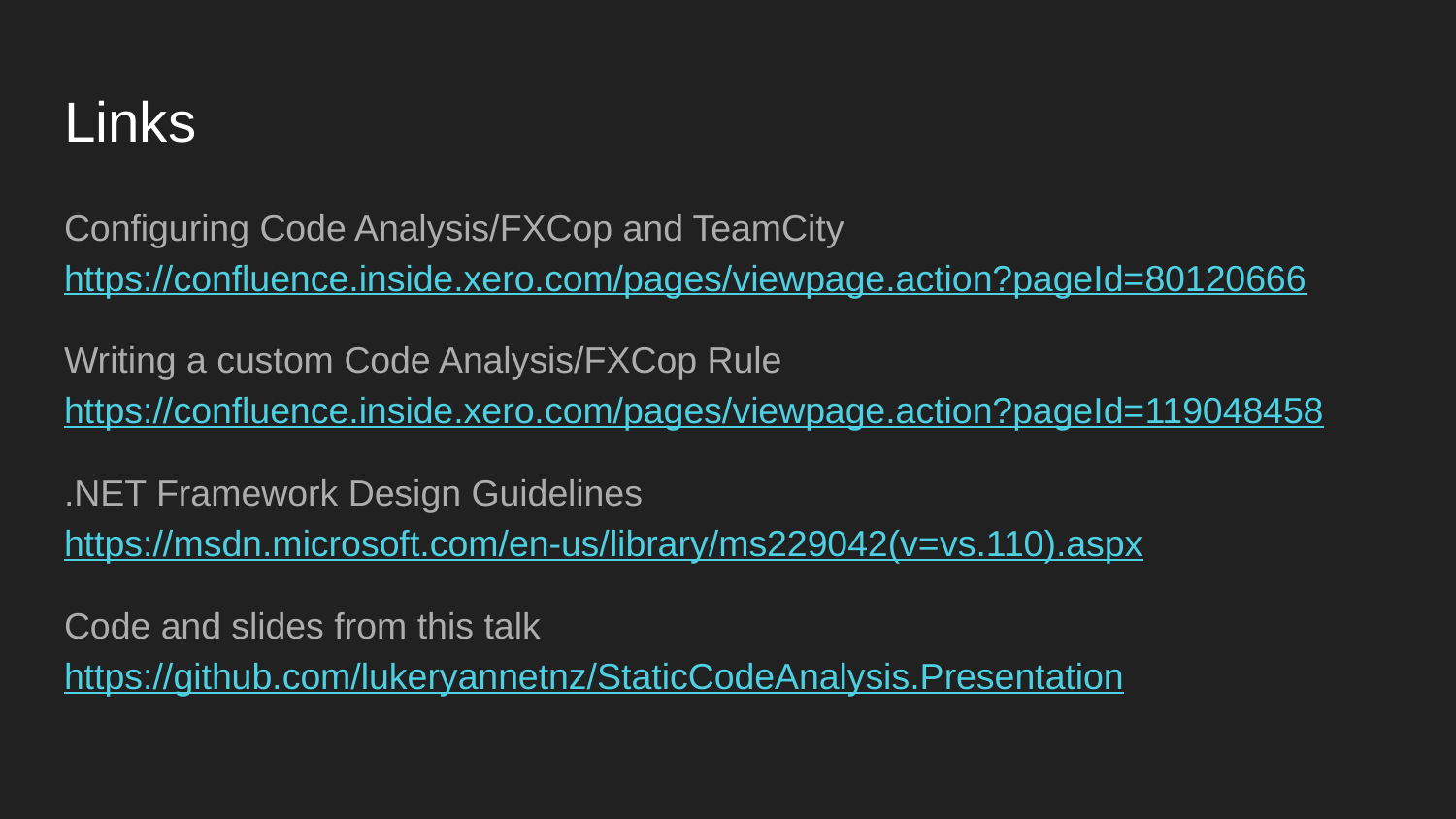

# Links
Configuring Code Analysis/FXCop and TeamCity https://confluence.inside.xero.com/pages/viewpage.action?pageId=80120666
Writing a custom Code Analysis/FXCop Rule https://confluence.inside.xero.com/pages/viewpage.action?pageId=119048458
.NET Framework Design Guidelines https://msdn.microsoft.com/en-us/library/ms229042(v=vs.110).aspx
Code and slides from this talk https://github.com/lukeryannetnz/StaticCodeAnalysis.Presentation